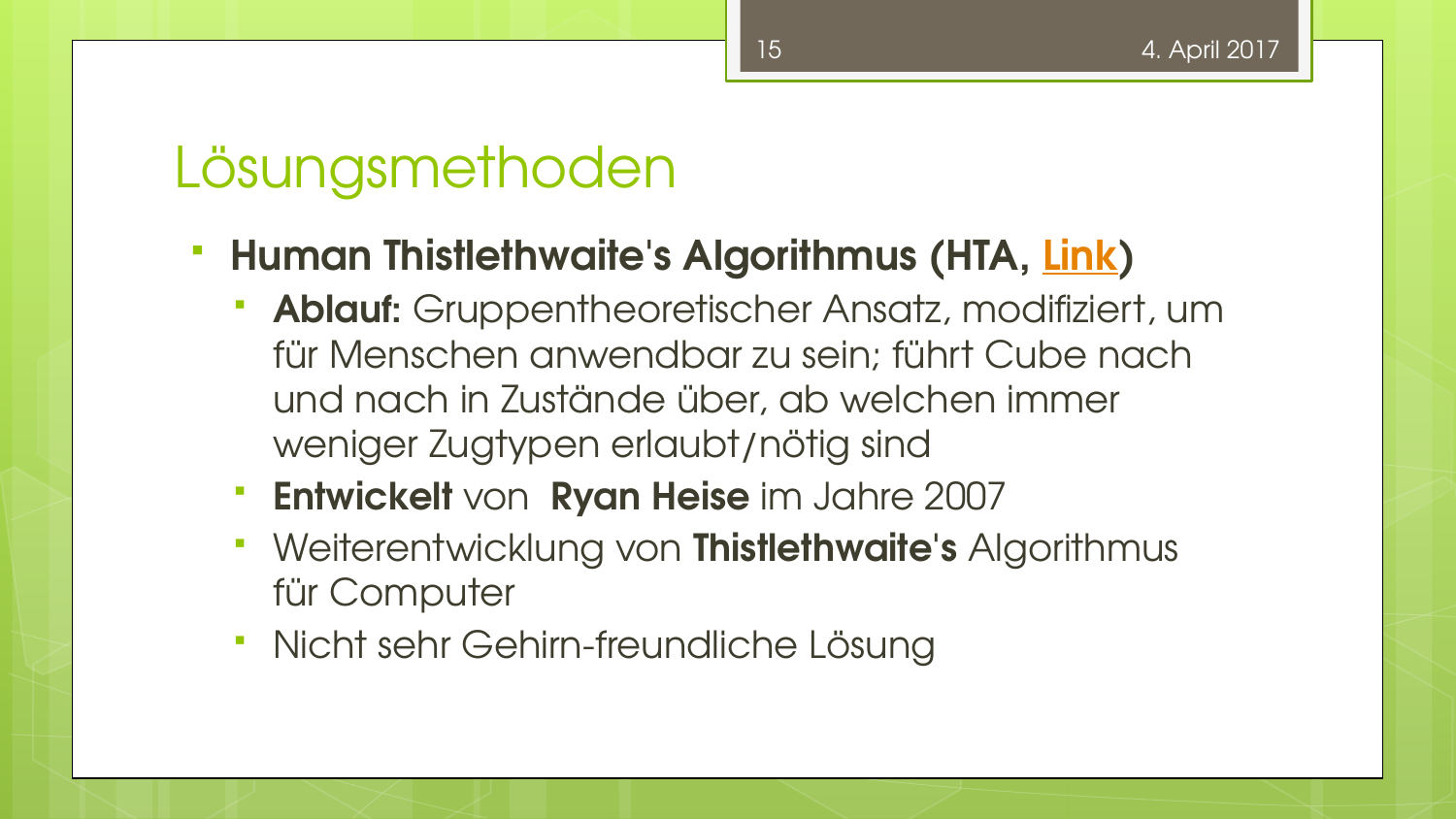

15
4. April 2017

Lösungsmethoden

Human Thistlethwaite's Algorithmus (HTA, Link)
Ablauf: Gruppentheoretischer Ansatz, modifiziert, um für Menschen anwendbar zu sein; führt Cube nach und nach in Zustände über, ab welchen immer weniger Zugtypen erlaubt/nötig sind
Entwickelt von  Ryan Heise im Jahre 2007
Weiterentwicklung von Thistlethwaite's Algorithmus für Computer
Nicht sehr Gehirn-freundliche Lösung